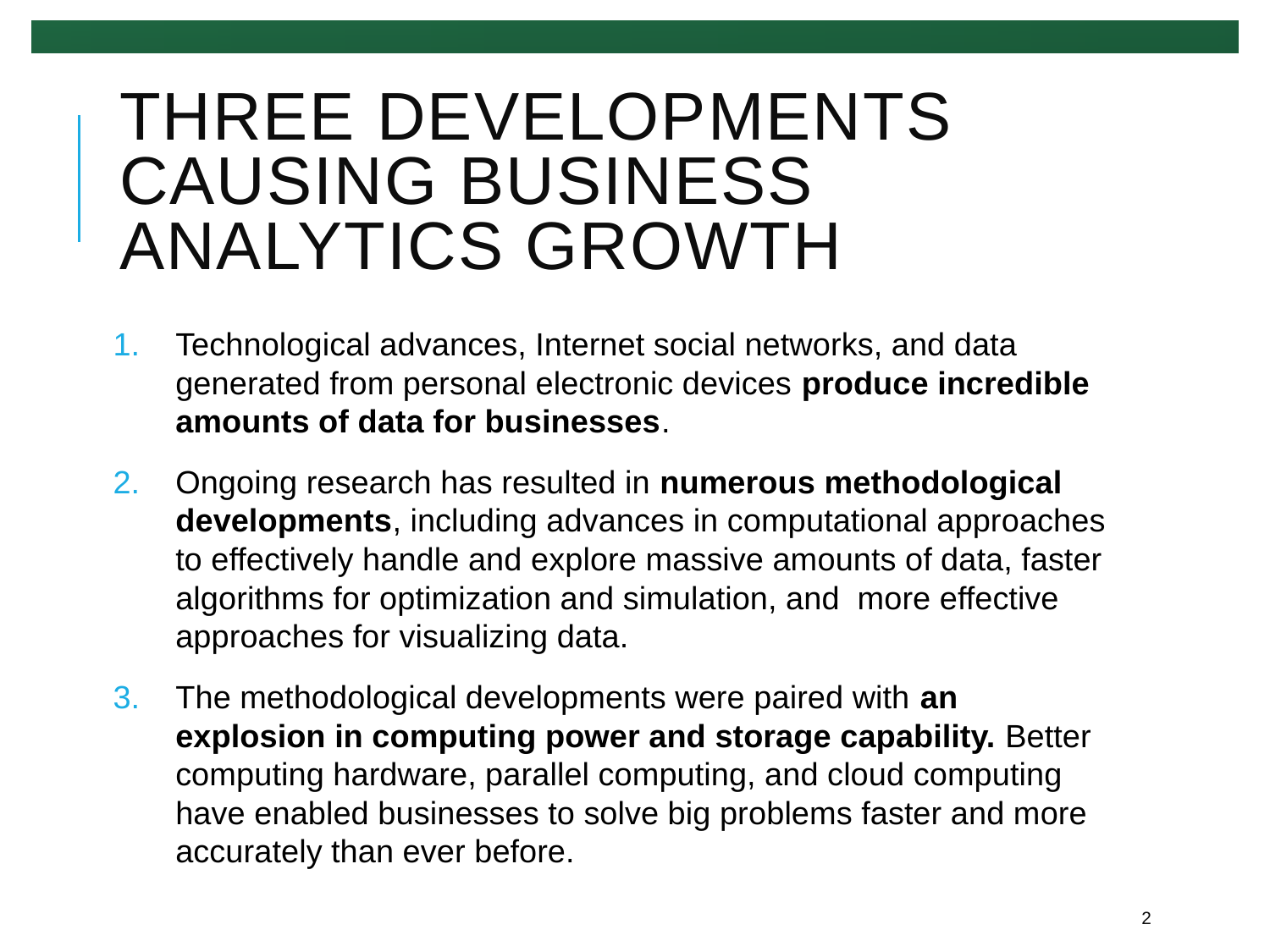

# Three Developments Causing Business Analytics Growth
Technological advances, Internet social networks, and data generated from personal electronic devices produce incredible amounts of data for businesses.
Ongoing research has resulted in numerous methodological developments, including advances in computational approaches to effectively handle and explore massive amounts of data, faster algorithms for optimization and simulation, and  more effective approaches for visualizing data.
The methodological developments were paired with an explosion in computing power and storage capability. Better computing hardware, parallel computing, and cloud computing have enabled businesses to solve big problems faster and more accurately than ever before.

2